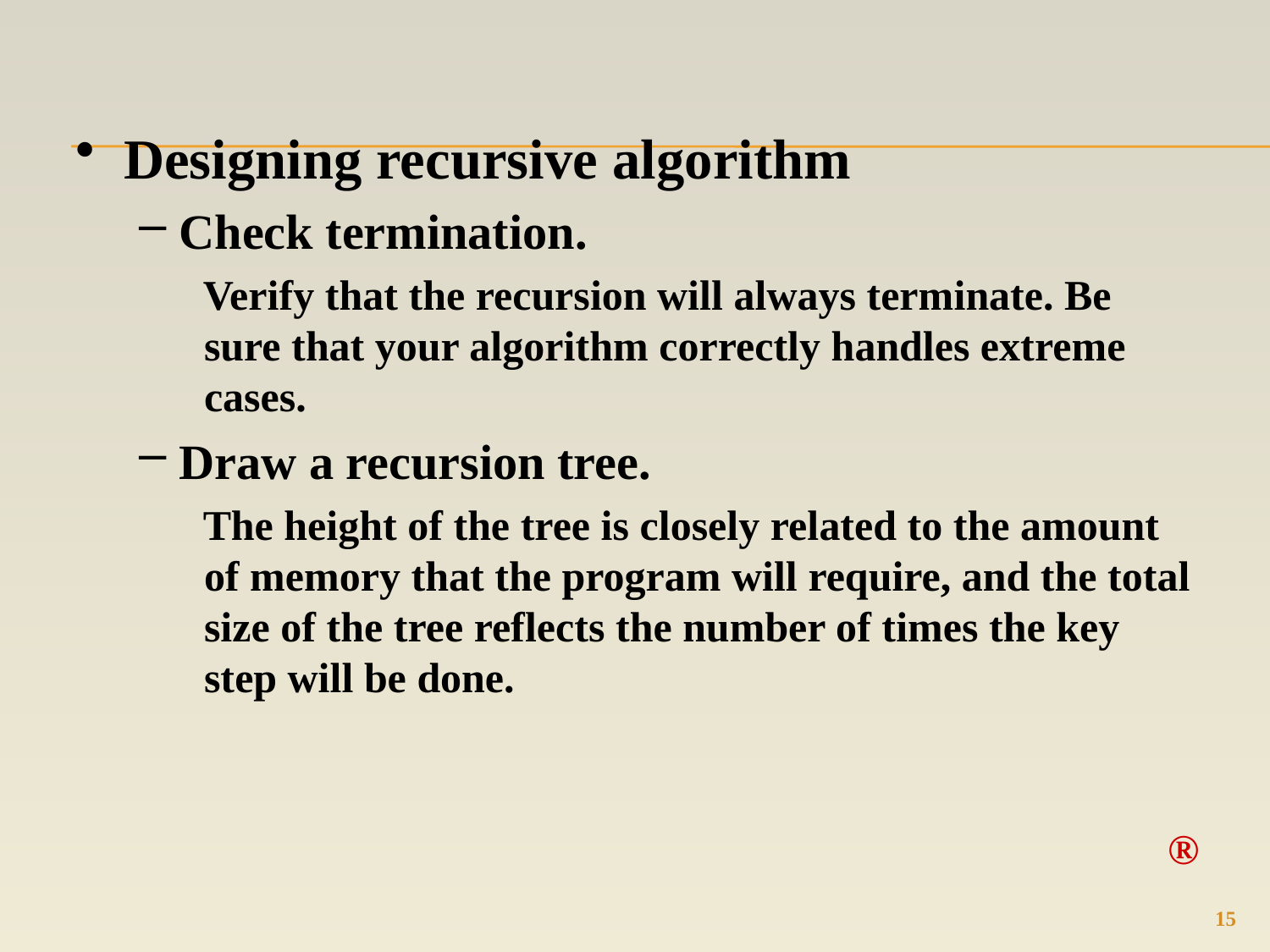

Designing recursive algorithm
Check termination.
Verify that the recursion will always terminate. Be sure that your algorithm correctly handles extreme cases.
Draw a recursion tree.
The height of the tree is closely related to the amount of memory that the program will require, and the total size of the tree reflects the number of times the key step will be done.

®
15